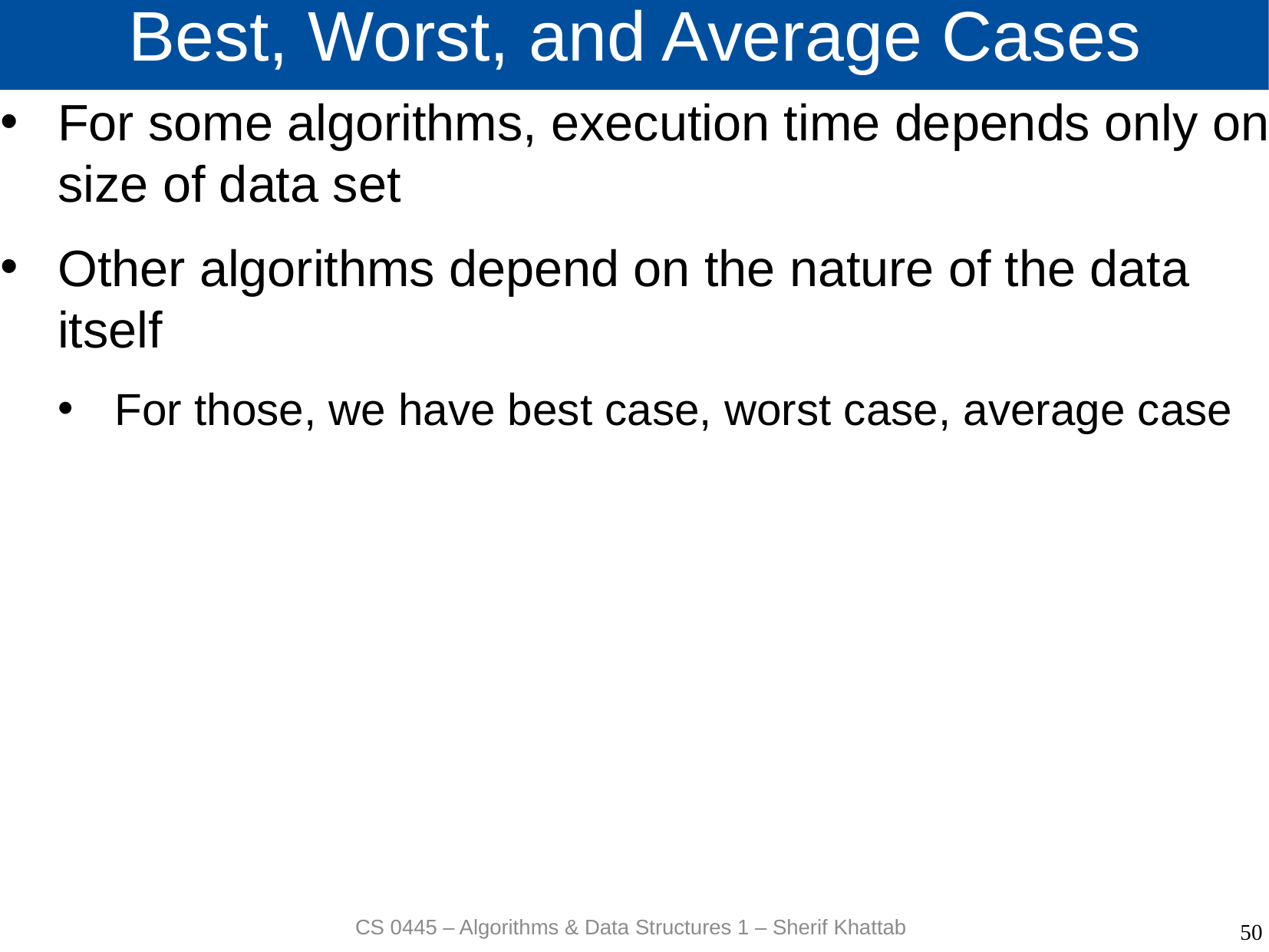

# Best, Worst, and Average Cases
For some algorithms, execution time depends only on size of data set
Other algorithms depend on the nature of the data itself
For those, we have best case, worst case, average case
CS 0445 – Algorithms & Data Structures 1 – Sherif Khattab
50